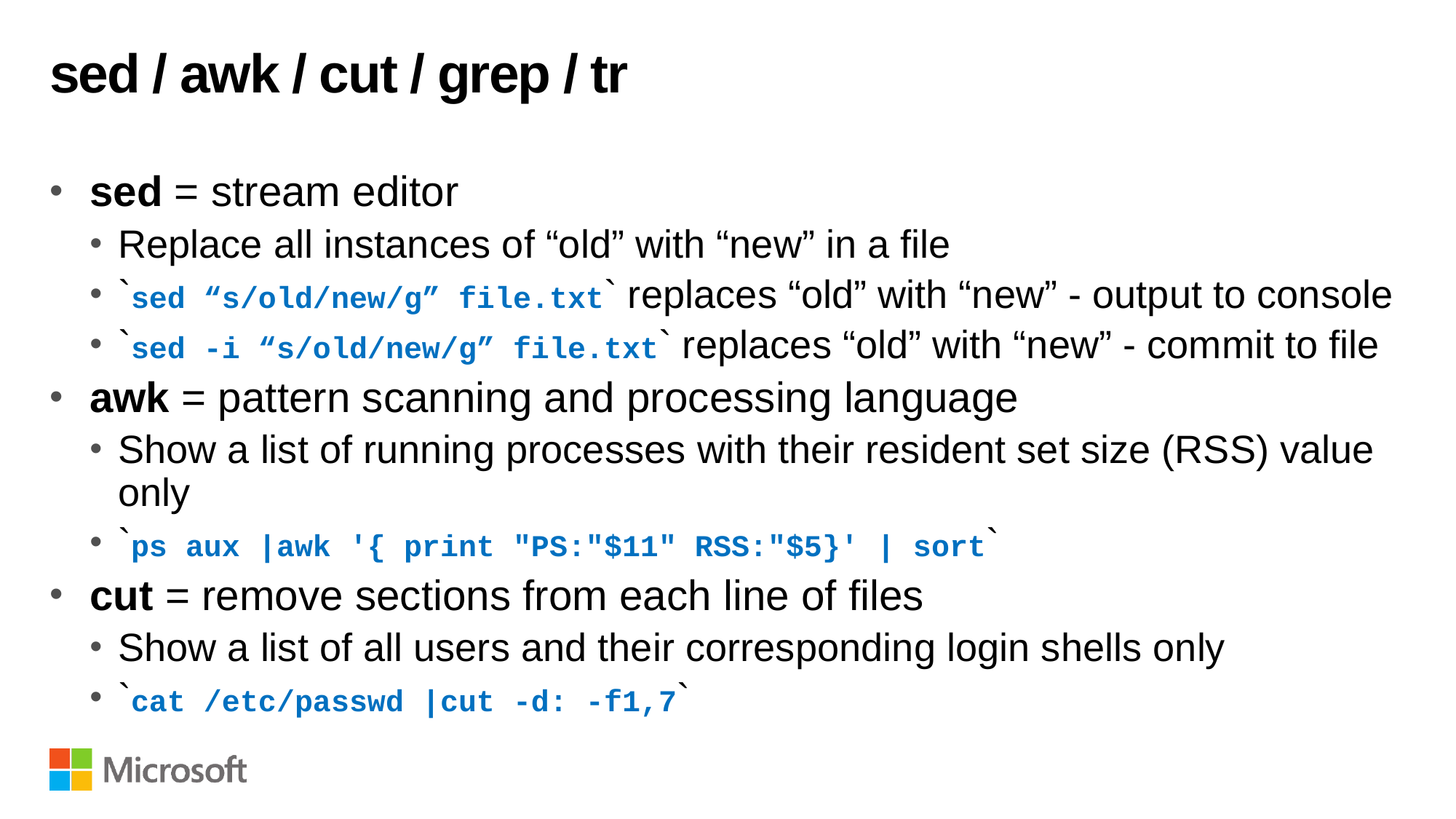

# sed / awk / cut / grep / tr
sed = stream editor
Replace all instances of “old” with “new” in a file
`sed “s/old/new/g” file.txt` replaces “old” with “new” - output to console
`sed -i “s/old/new/g” file.txt` replaces “old” with “new” - commit to file
awk = pattern scanning and processing language
Show a list of running processes with their resident set size (RSS) value only
`ps aux |awk '{ print "PS:"$11" RSS:"$5}' | sort`
cut = remove sections from each line of files
Show a list of all users and their corresponding login shells only
`cat /etc/passwd |cut -d: -f1,7`